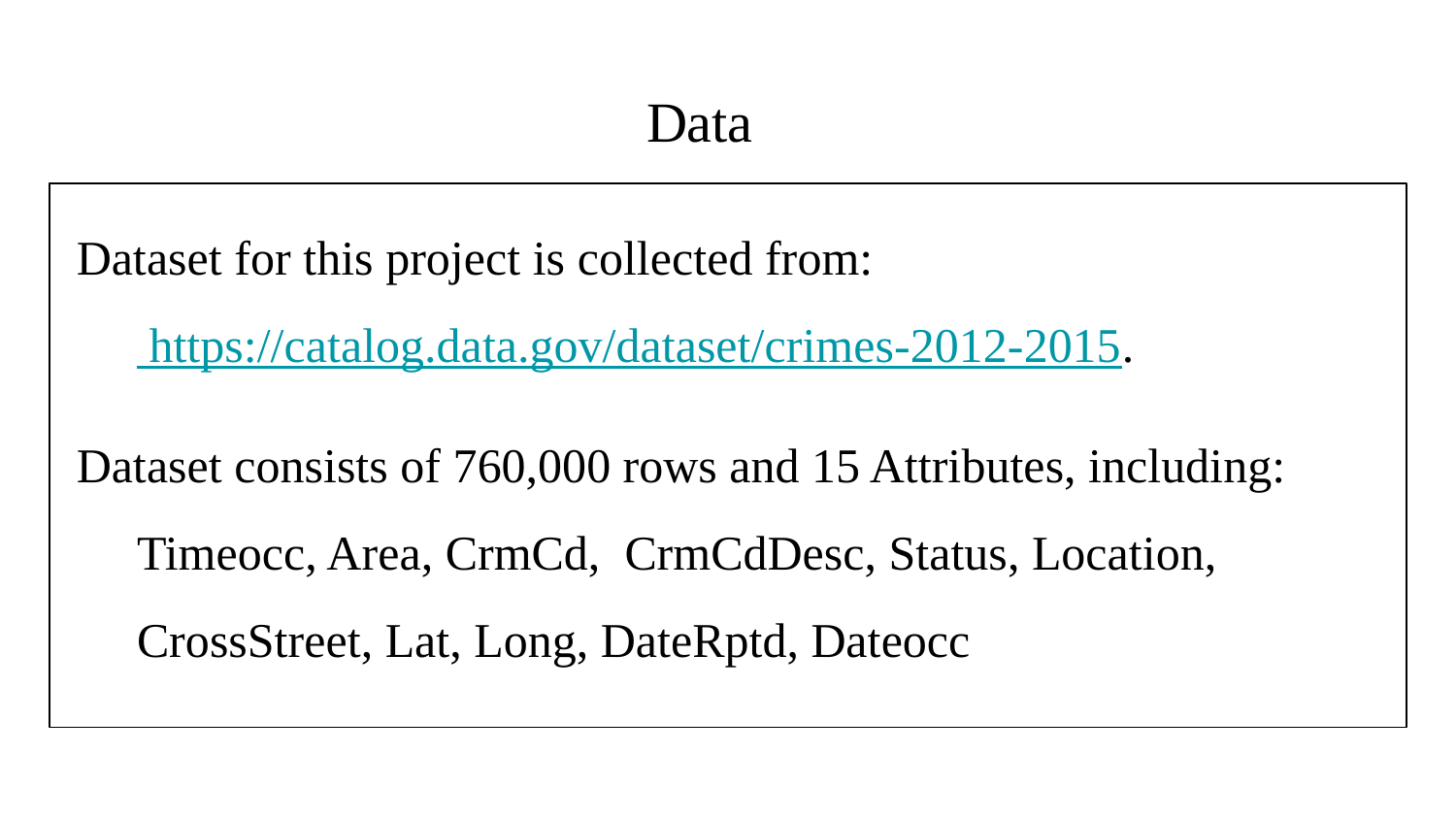

# Data
Dataset for this project is collected from: https://catalog.data.gov/dataset/crimes-2012-2015.
Dataset consists of 760,000 rows and 15 Attributes, including: Timeocc, Area, CrmCd,  CrmCdDesc, Status, Location, CrossStreet, Lat, Long, DateRptd, Dateocc